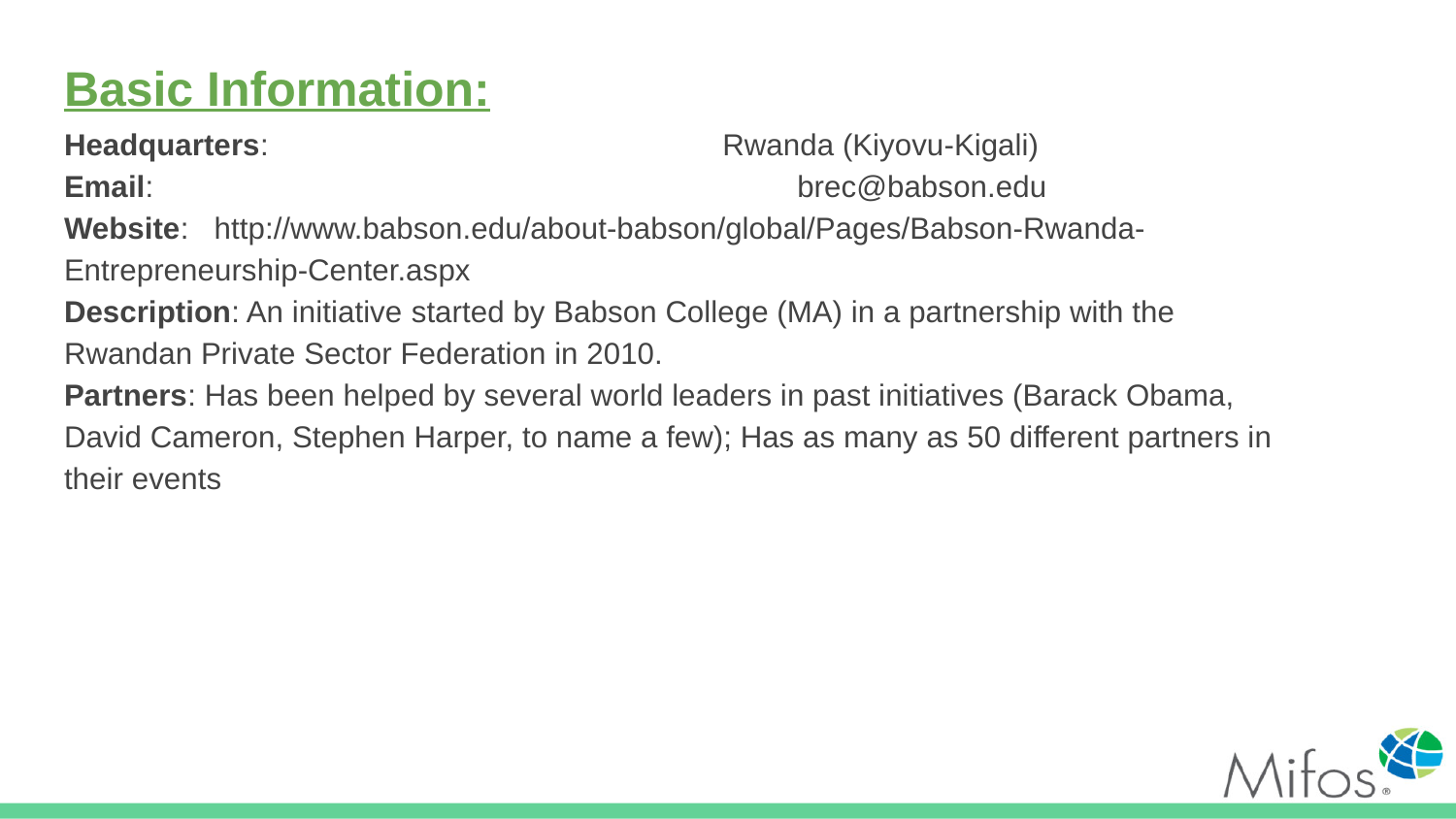

# Basic Information:

Headquarters:   			         Rwanda (Kiyovu-Kigali)
Email: 		                                                    brec@babson.edu
Website:   http://www.babson.edu/about-babson/global/Pages/Babson-Rwanda-Entrepreneurship-Center.aspx
Description: An initiative started by Babson College (MA) in a partnership with the Rwandan Private Sector Federation in 2010.
Partners: Has been helped by several world leaders in past initiatives (Barack Obama, David Cameron, Stephen Harper, to name a few); Has as many as 50 different partners in their events